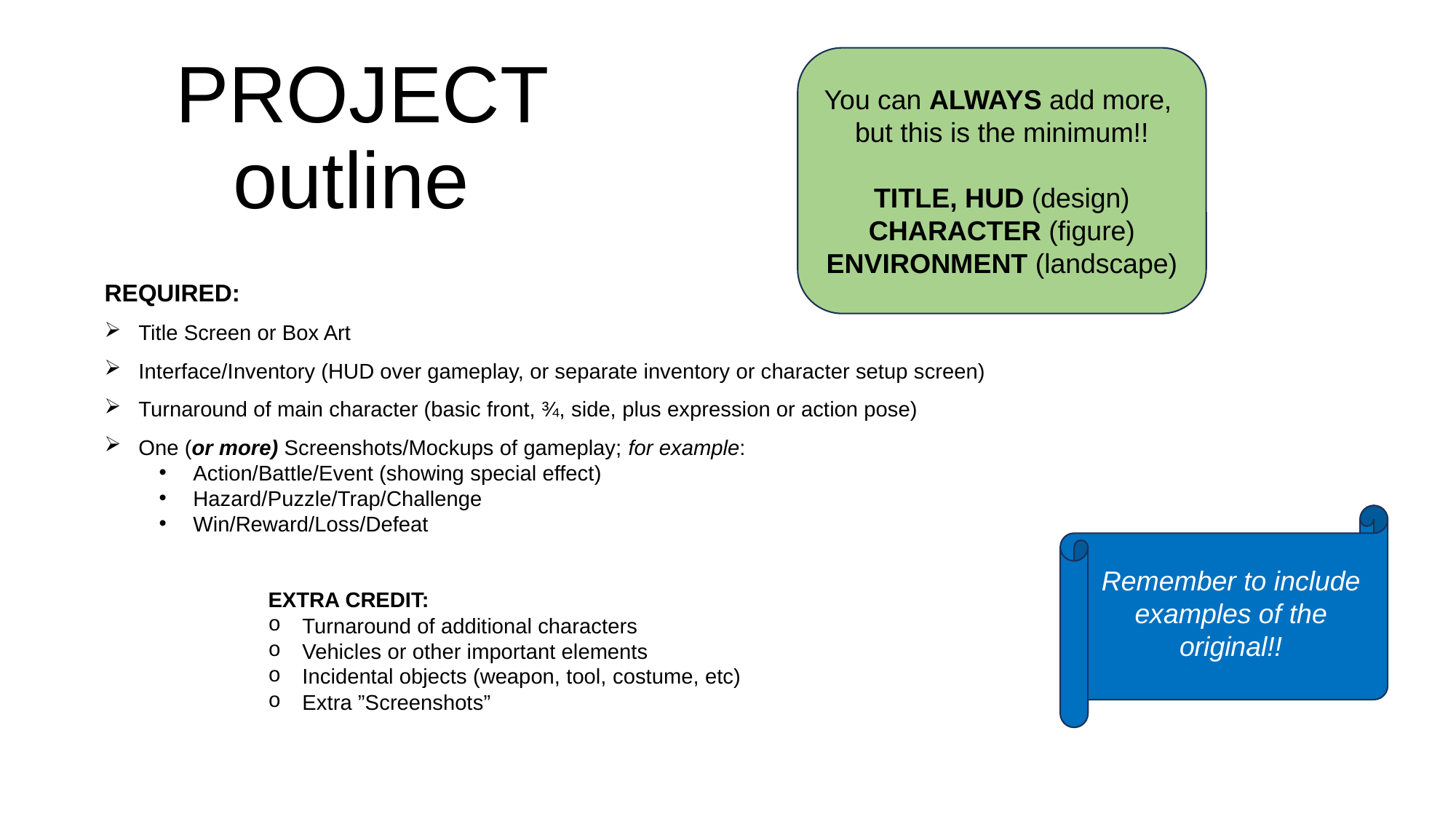

You can ALWAYS add more,
but this is the minimum!!

TITLE, HUD (design)
CHARACTER (figure)
ENVIRONMENT (landscape)
# PROJECT outline
REQUIRED:
Title Screen or Box Art
Interface/Inventory (HUD over gameplay, or separate inventory or character setup screen)
Turnaround of main character (basic front, ¾, side, plus expression or action pose)
One (or more) Screenshots/Mockups of gameplay; for example:
Action/Battle/Event (showing special effect)
Hazard/Puzzle/Trap/Challenge
Win/Reward/Loss/Defeat

EXTRA CREDIT:
Turnaround of additional characters
Vehicles or other important elements
Incidental objects (weapon, tool, costume, etc)
Extra ”Screenshots”

Remember to include examples of the original!!